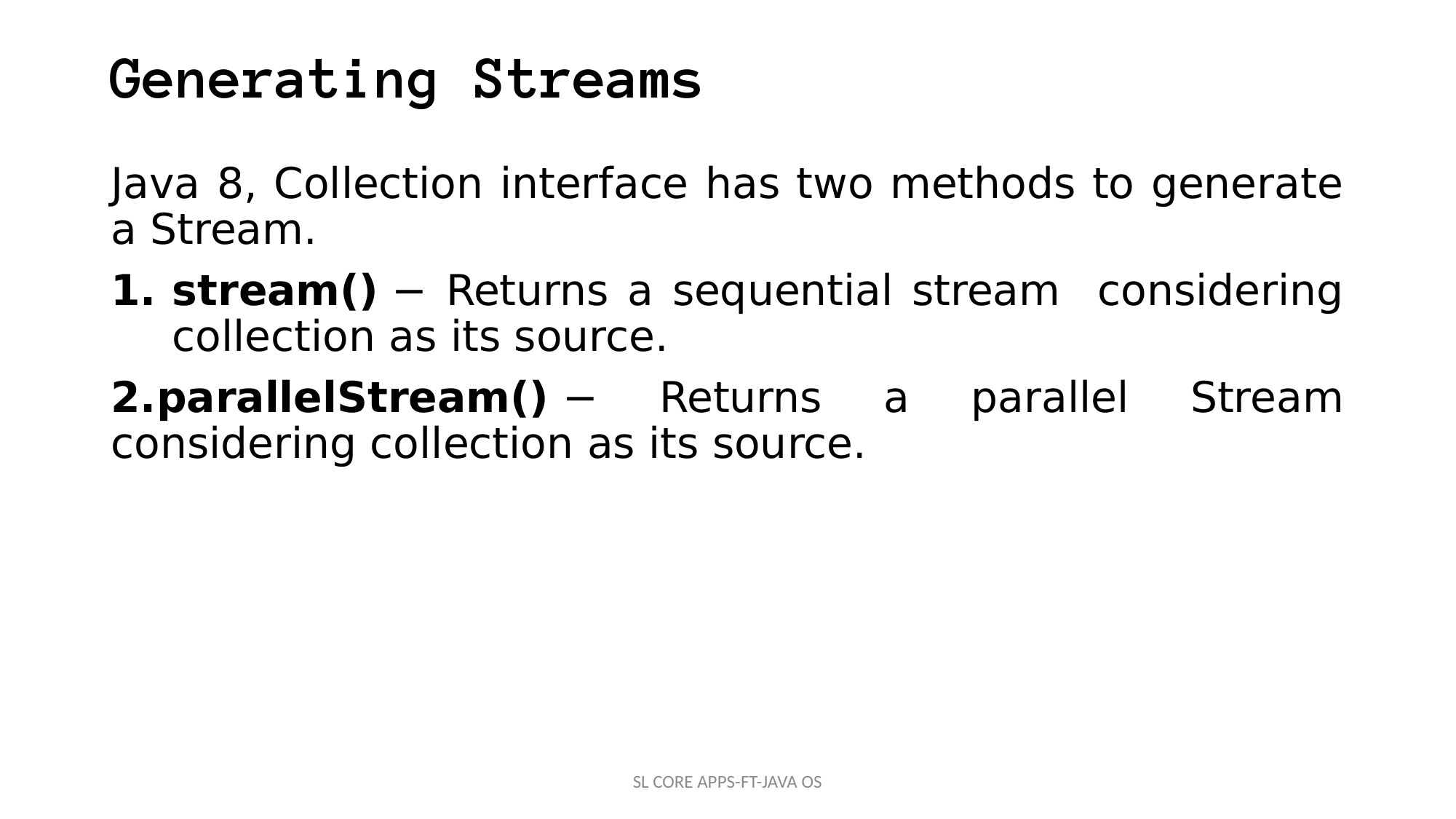

# Generating Streams
Java 8, Collection interface has two methods to generate a Stream.
stream() − Returns a sequential stream  considering collection as its source.
2.parallelStream() − Returns a parallel Stream considering collection as its source.

SL CORE APPS-FT-JAVA OS